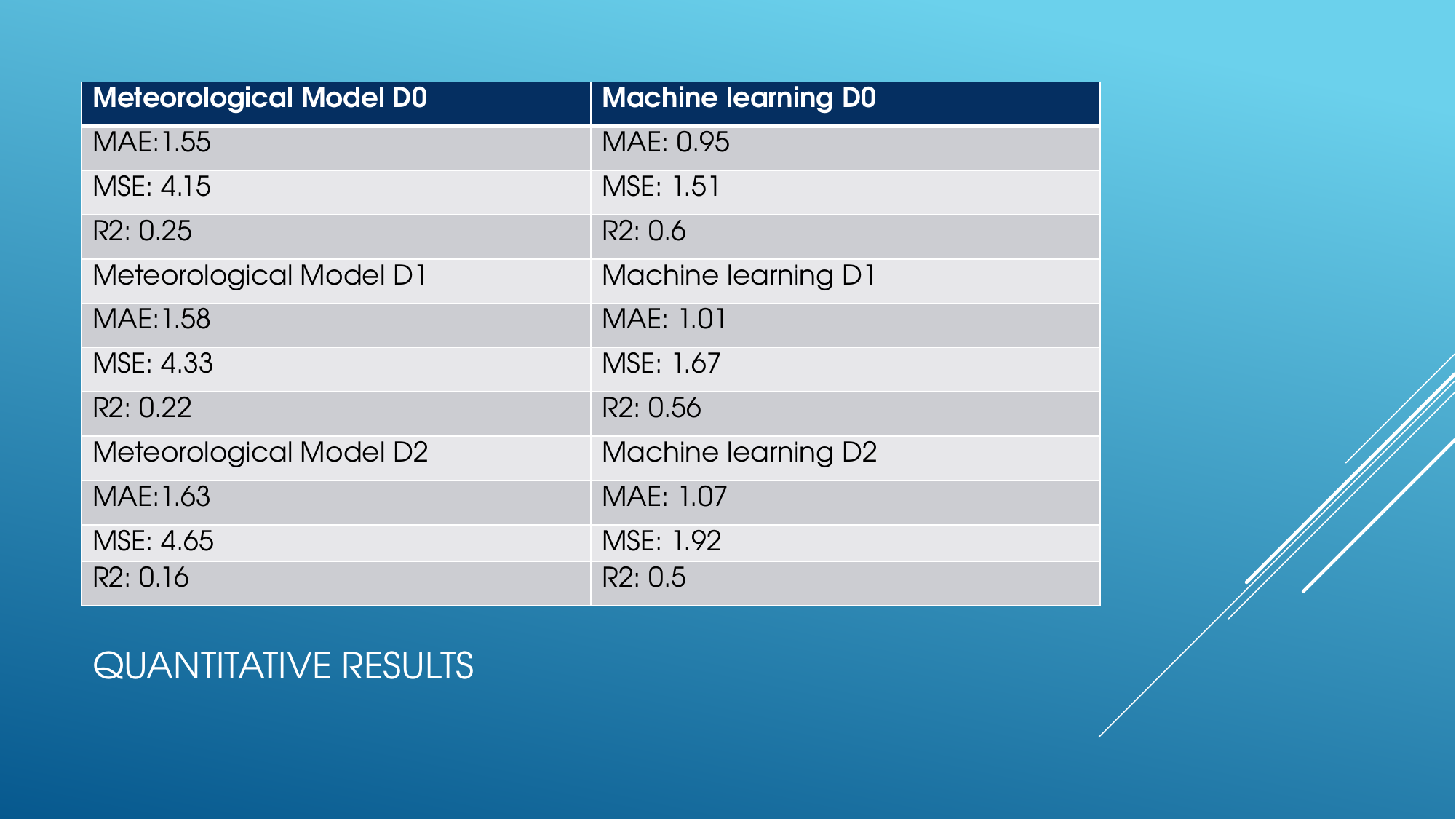

| Meteorological Model D0 | Machine learning D0 |
| --- | --- |
| MAE:1.55 | MAE: 0.95 |
| MSE: 4.15 | MSE: 1.51 |
| R2: 0.25 | R2: 0.6 |
| Meteorological Model D1 | Machine learning D1 |
| MAE:1.58 | MAE: 1.01 |
| MSE: 4.33 | MSE: 1.67 |
| R2: 0.22 | R2: 0.56 |
| Meteorological Model D2 | Machine learning D2 |
| MAE:1.63 | MAE: 1.07 |
| MSE: 4.65 | MSE: 1.92 |
| R2: 0.16 | R2: 0.5 |
# Quantitative REsults